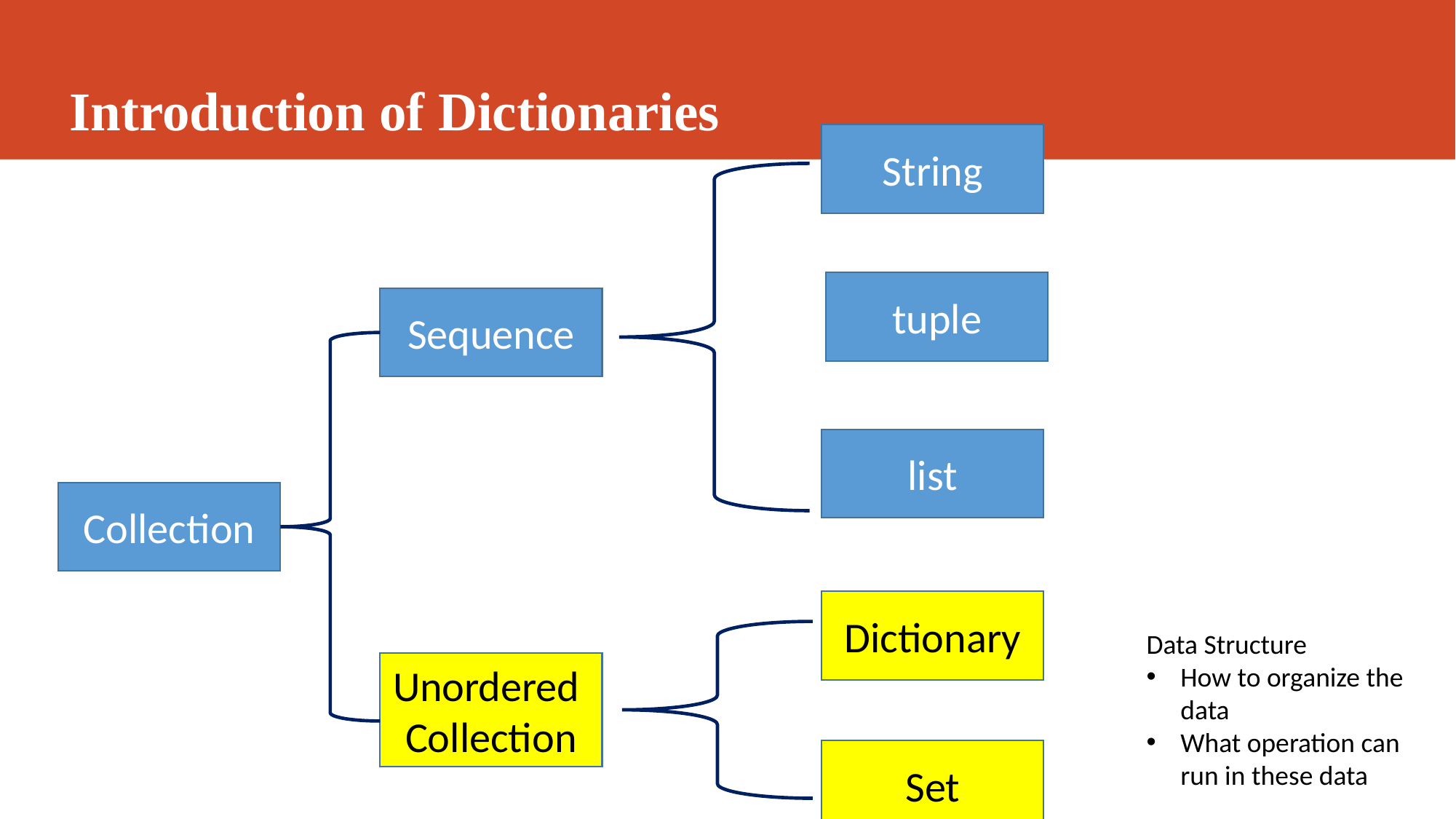

# Introduction of Dictionaries
String

tuple
Sequence

Collection
Dictionary

Unordered
Collection
Set
list
Data Structure
How to organize the data
What operation can run in these data